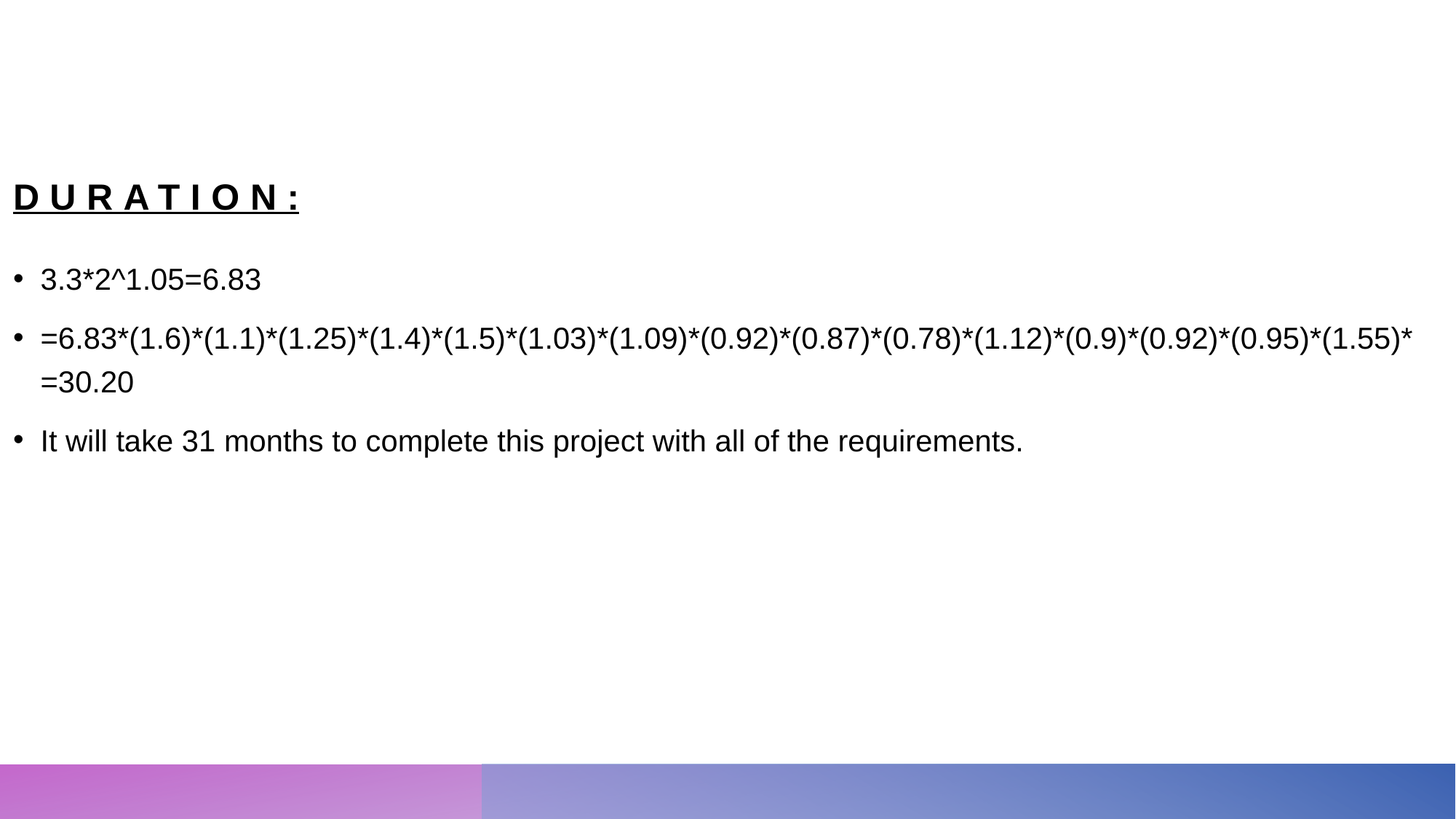

# Duration:
3.3*2^1.05=6.83
=6.83*(1.6)*(1.1)*(1.25)*(1.4)*(1.5)*(1.03)*(1.09)*(0.92)*(0.87)*(0.78)*(1.12)*(0.9)*(0.92)*(0.95)*(1.55)*=30.20
It will take 31 months to complete this project with all of the requirements.